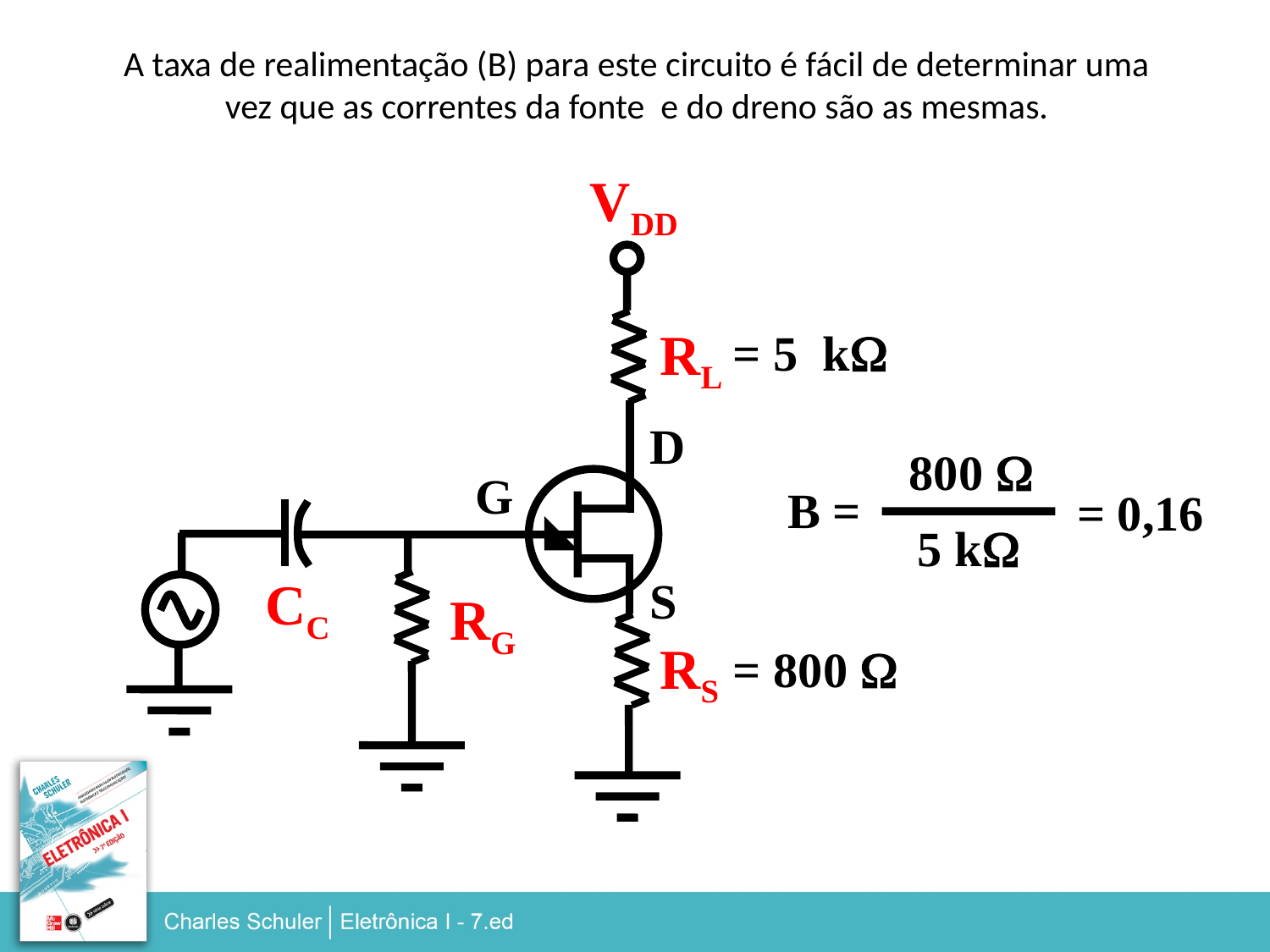

A taxa de realimentação (B) para este circuito é fácil de determinar uma vez que as correntes da fonte  e do dreno são as mesmas.
VDD

RL
= 5  kΩ
D
800 Ω

G

B =
= 0,16

5 kΩ

CC
S

RG

RS
= 800 Ω